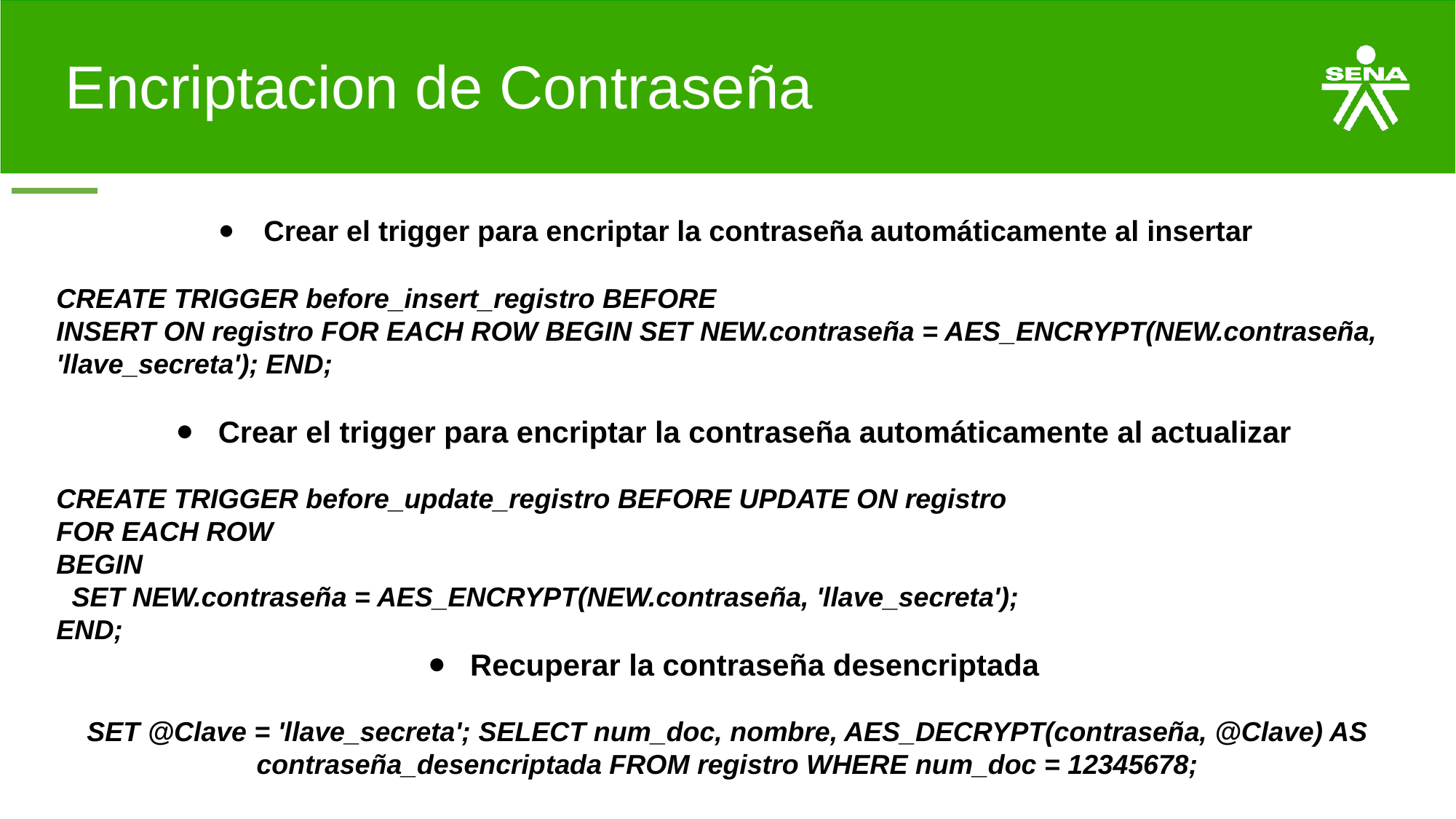

# Encriptacion de Contraseña
 Crear el trigger para encriptar la contraseña automáticamente al insertar

CREATE TRIGGER before_insert_registro BEFORE
INSERT ON registro FOR EACH ROW BEGIN SET NEW.contraseña = AES_ENCRYPT(NEW.contraseña, 'llave_secreta'); END;

Crear el trigger para encriptar la contraseña automáticamente al actualizar

CREATE TRIGGER before_update_registro BEFORE UPDATE ON registro
FOR EACH ROW
BEGIN
  SET NEW.contraseña = AES_ENCRYPT(NEW.contraseña, 'llave_secreta');
END;
Recuperar la contraseña desencriptada

SET @Clave = 'llave_secreta'; SELECT num_doc, nombre, AES_DECRYPT(contraseña, @Clave) AS contraseña_desencriptada FROM registro WHERE num_doc = 12345678;